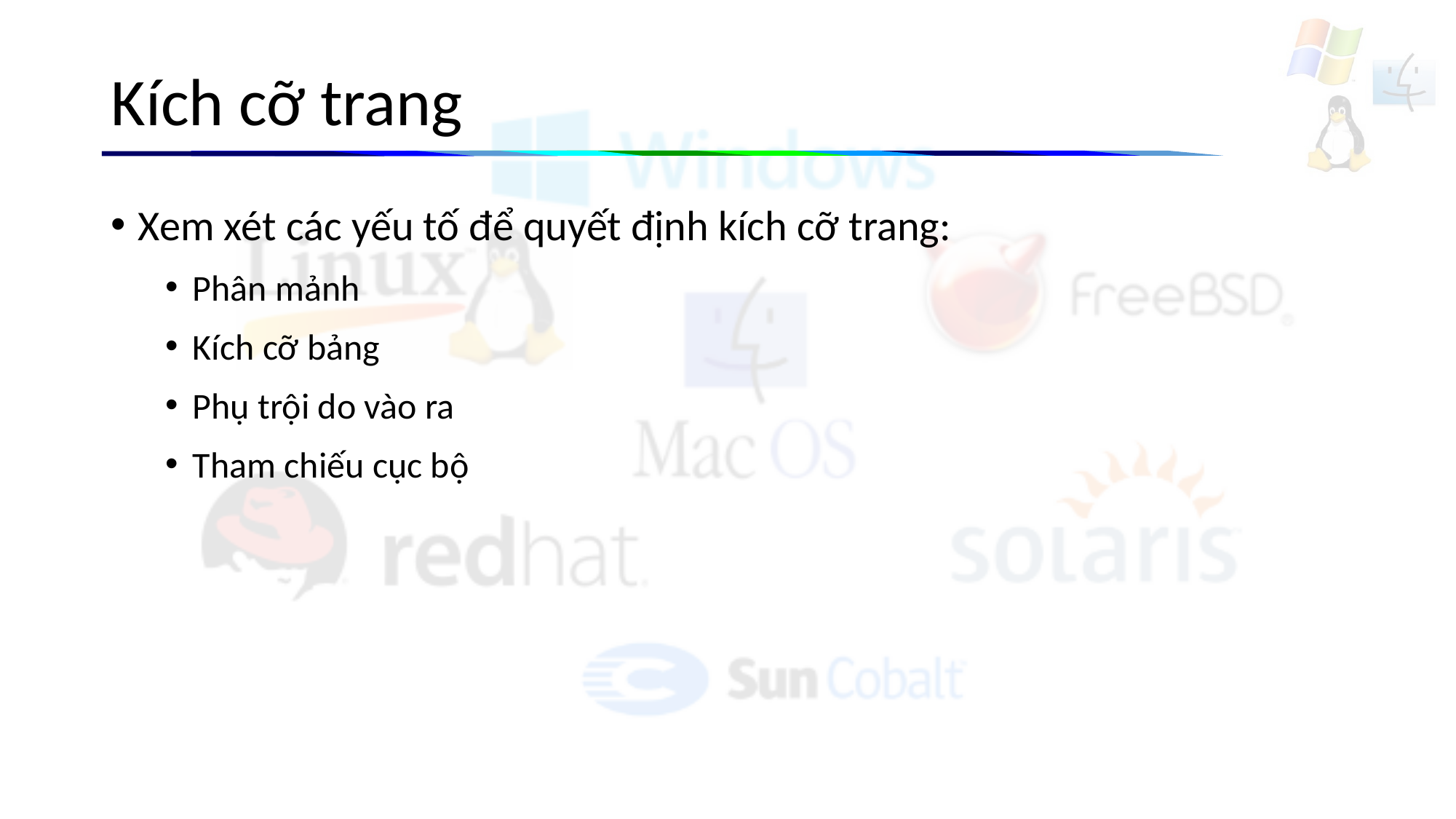

# Kích cỡ trang
Xem xét các yếu tố để quyết định kích cỡ trang:
Phân mảnh
Kích cỡ bảng
Phụ trội do vào ra
Tham chiếu cục bộ